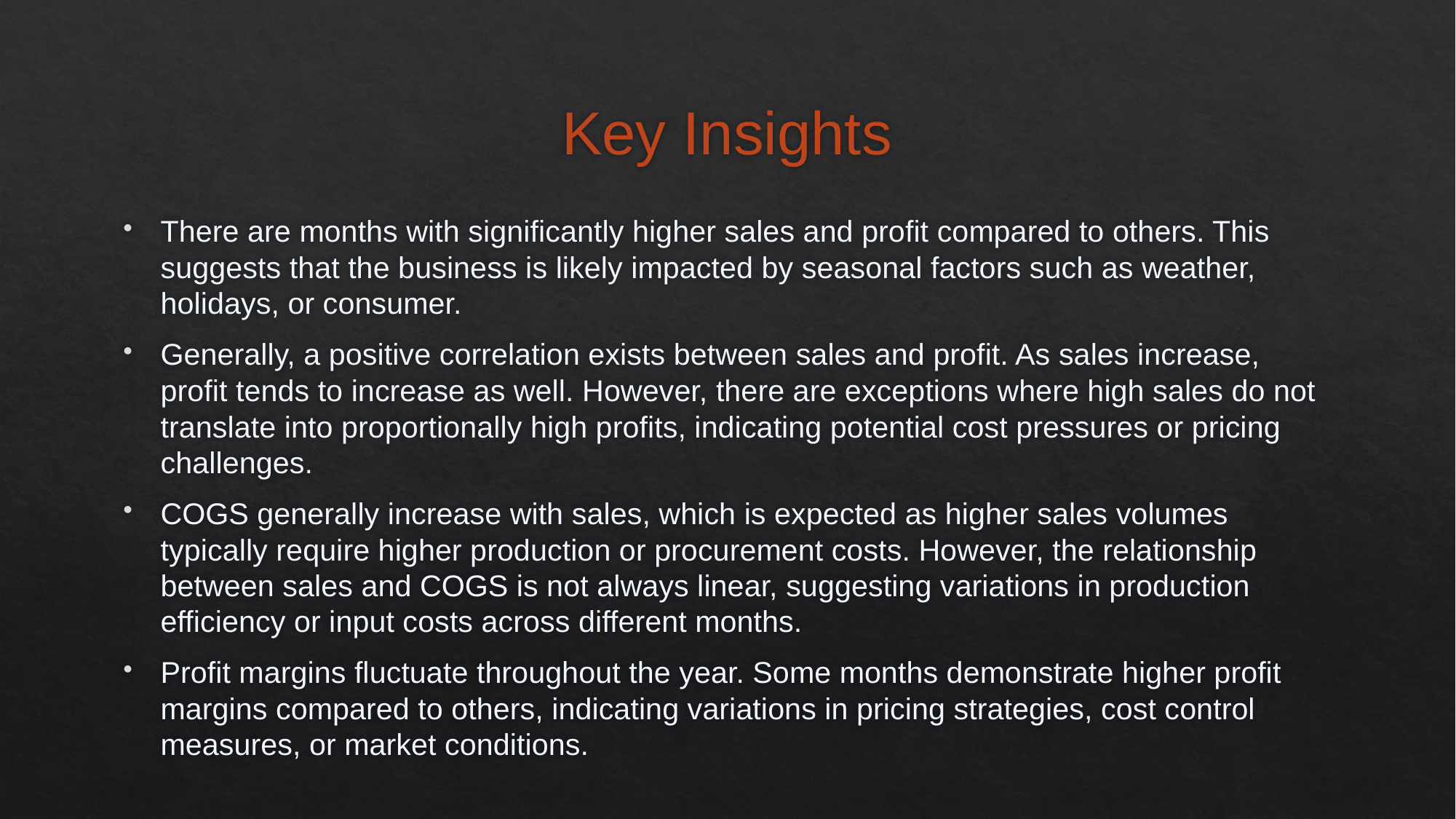

# Key Insights
There are months with significantly higher sales and profit compared to others. This suggests that the business is likely impacted by seasonal factors such as weather, holidays, or consumer.
Generally, a positive correlation exists between sales and profit. As sales increase, profit tends to increase as well. However, there are exceptions where high sales do not translate into proportionally high profits, indicating potential cost pressures or pricing challenges.
COGS generally increase with sales, which is expected as higher sales volumes typically require higher production or procurement costs. However, the relationship between sales and COGS is not always linear, suggesting variations in production efficiency or input costs across different months.
Profit margins fluctuate throughout the year. Some months demonstrate higher profit margins compared to others, indicating variations in pricing strategies, cost control measures, or market conditions.